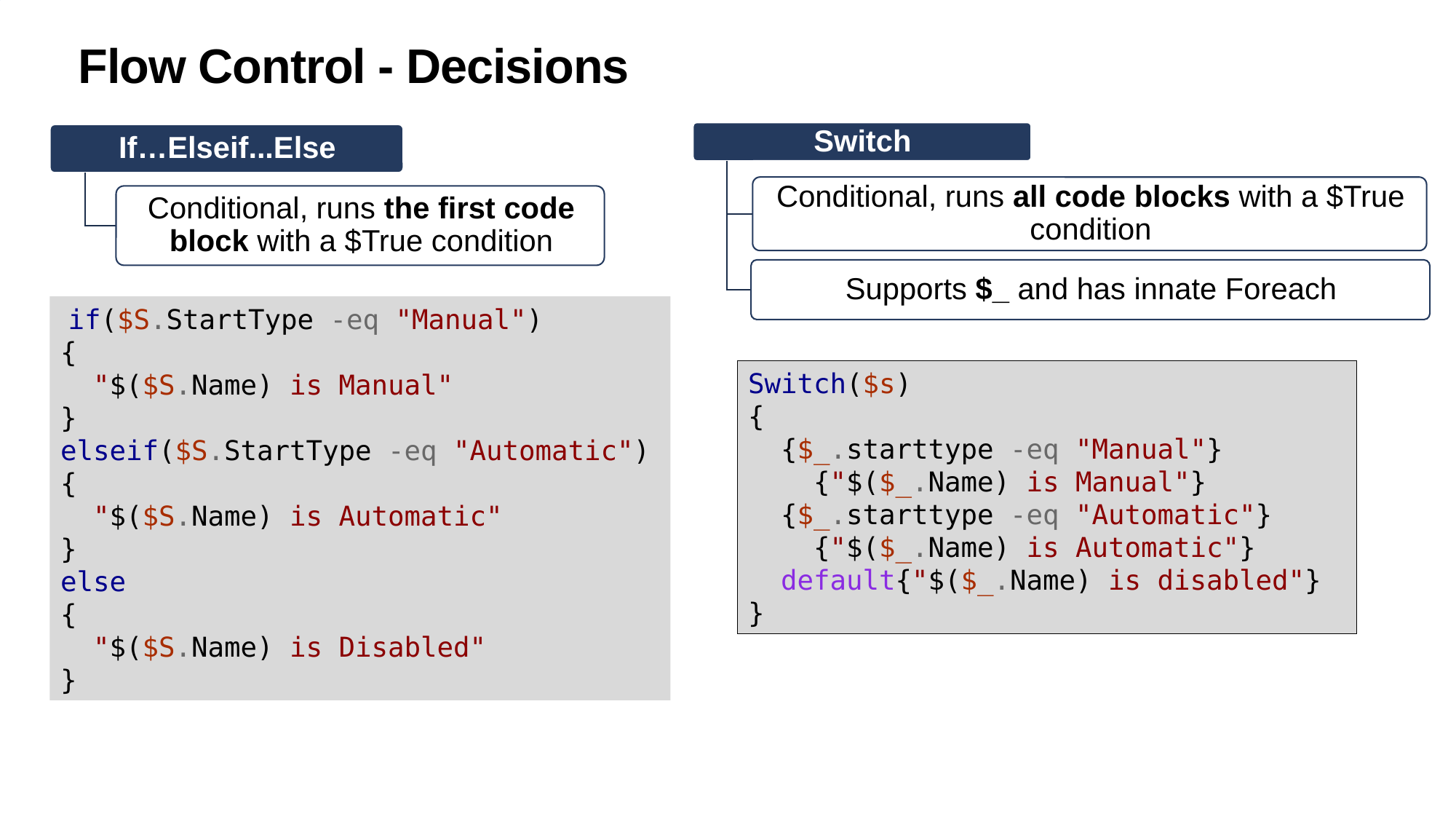

# Flow Control - Decisions
If…Elseif...Else
Conditional, runs the first code block with a $True condition
Switch
Conditional, runs all code blocks with a $True condition
Supports $_ and has innate Foreach
 if($S.StartType -eq "Manual")
{
  "$($S.Name) is Manual"
}
elseif($S.StartType -eq "Automatic")
{
  "$($S.Name) is Automatic"
}
else
{
  "$($S.Name) is Disabled"
}
Switch($s)
{
  {$_.starttype -eq "Manual"}
    {"$($_.Name) is Manual"}
  {$_.starttype -eq "Automatic"}
    {"$($_.Name) is Automatic"}
  default{"$($_.Name) is disabled"}
}